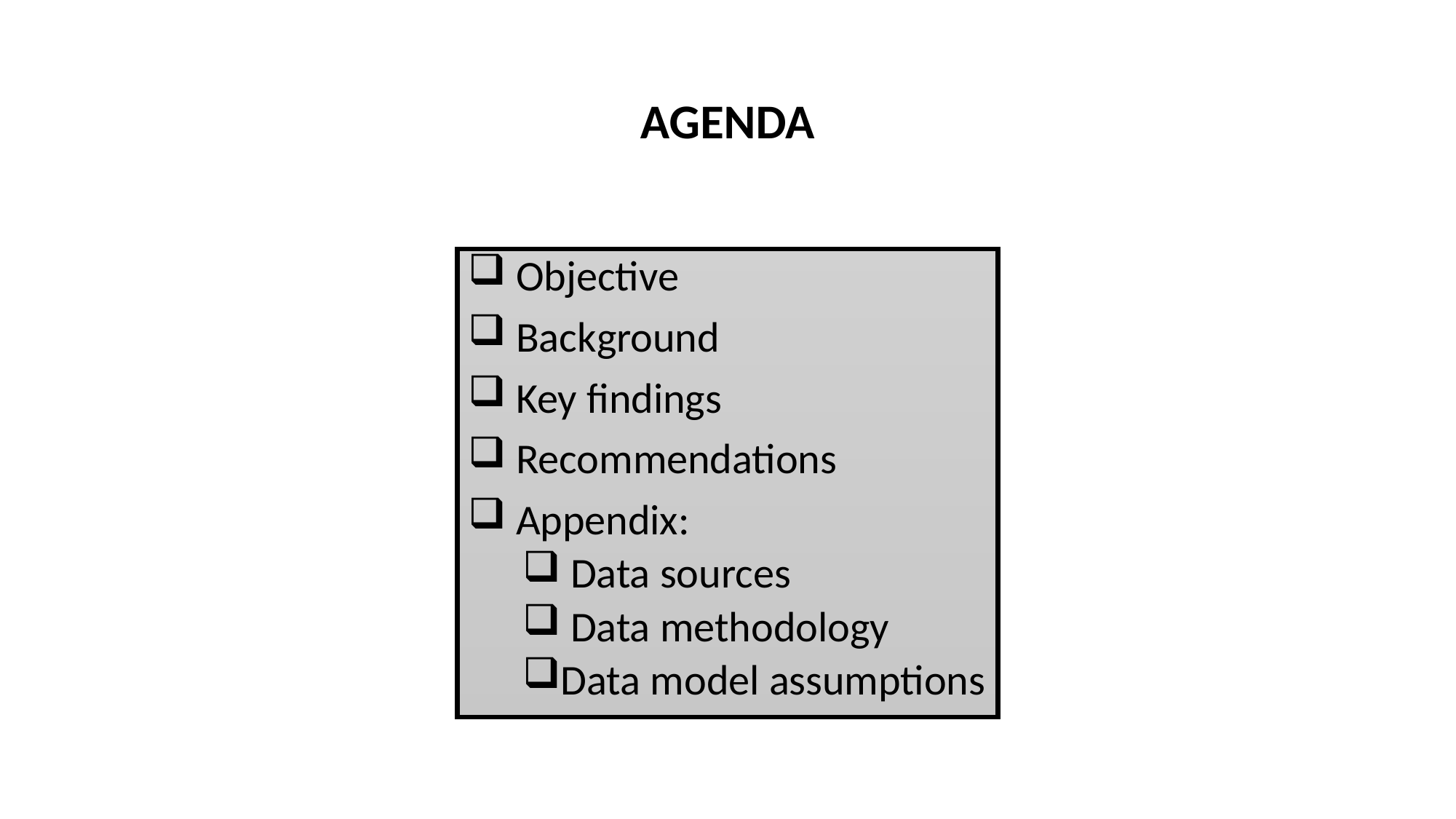

# AGENDA
 Objective
 Background
 Key findings
 Recommendations
 Appendix:
 Data sources
 Data methodology
Data model assumptions